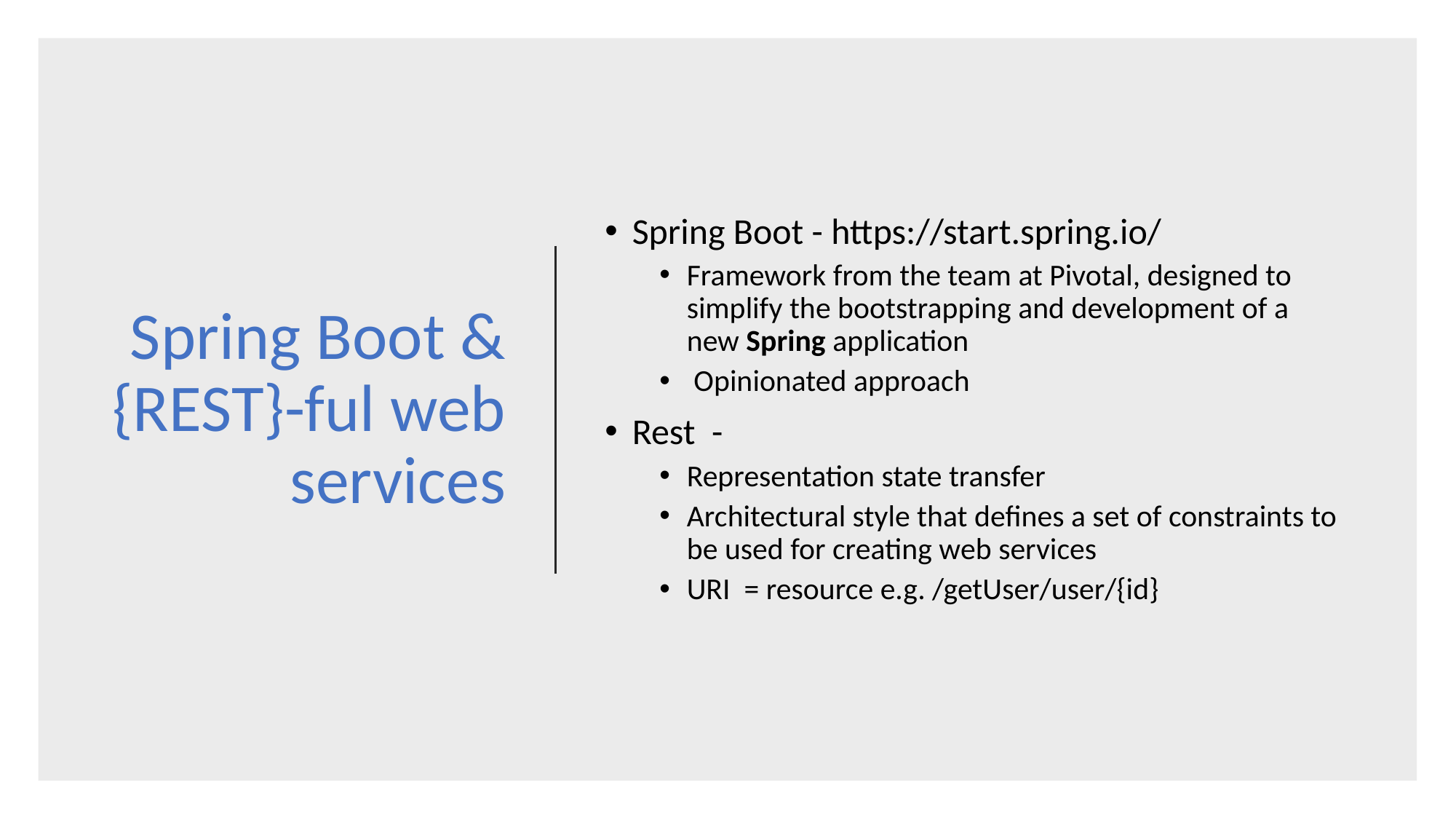

# Spring Boot & {REST}-ful web services
Spring Boot - https://start.spring.io/
Framework from the team at Pivotal, designed to simplify the bootstrapping and development of a new Spring application
 Opinionated approach
Rest  -
Representation state transfer
Architectural style that defines a set of constraints to be used for creating web services
URI  = resource e.g. /getUser/user/{id}